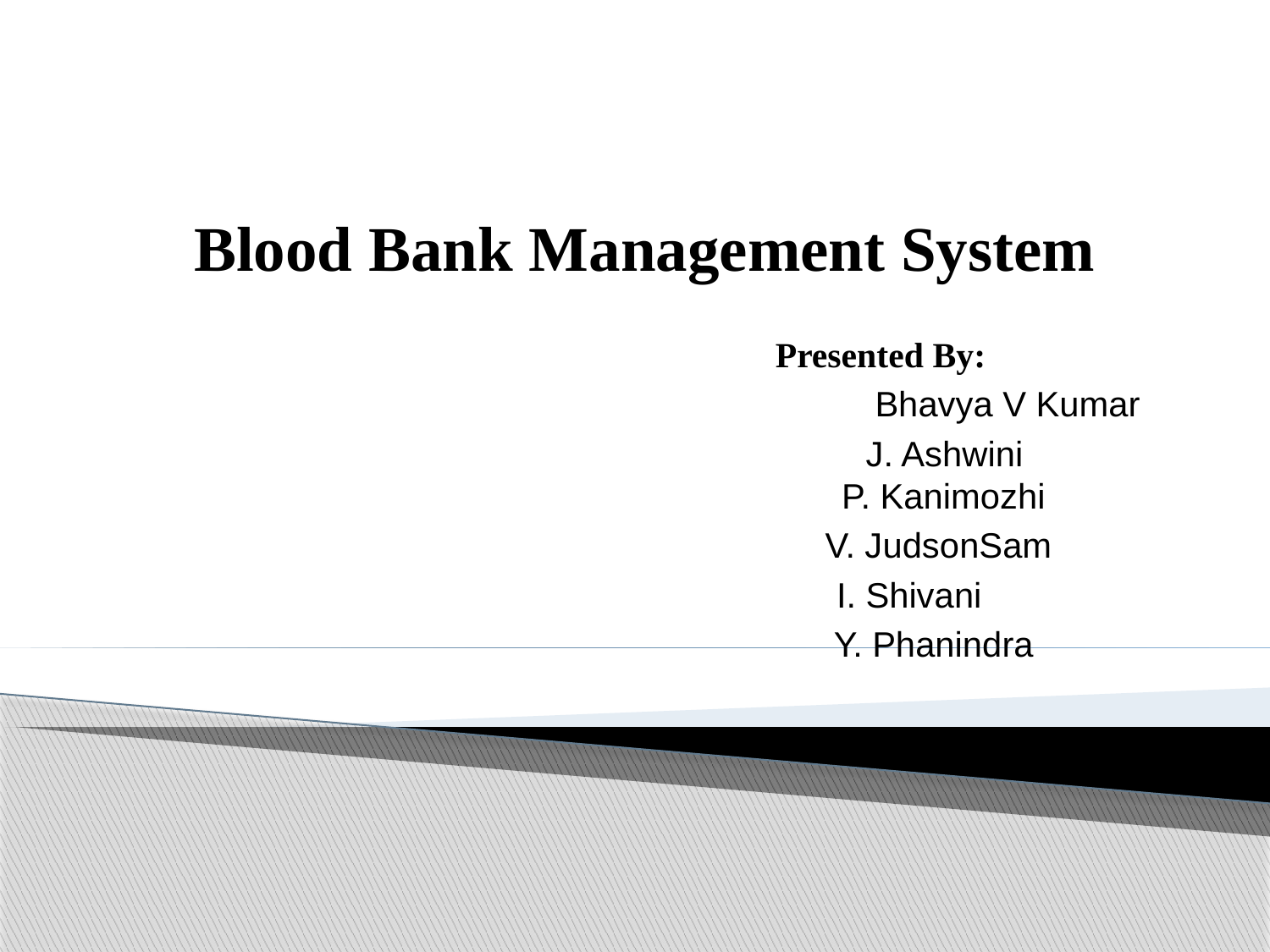

# Blood Bank Management System
                		Presented By:
					Bhavya V Kumar
					     J. Ashwini 			                                        P. Kanimozhi
                                                    V. JudsonSam
                                              I. Shivani
                                                   Y. Phanindra